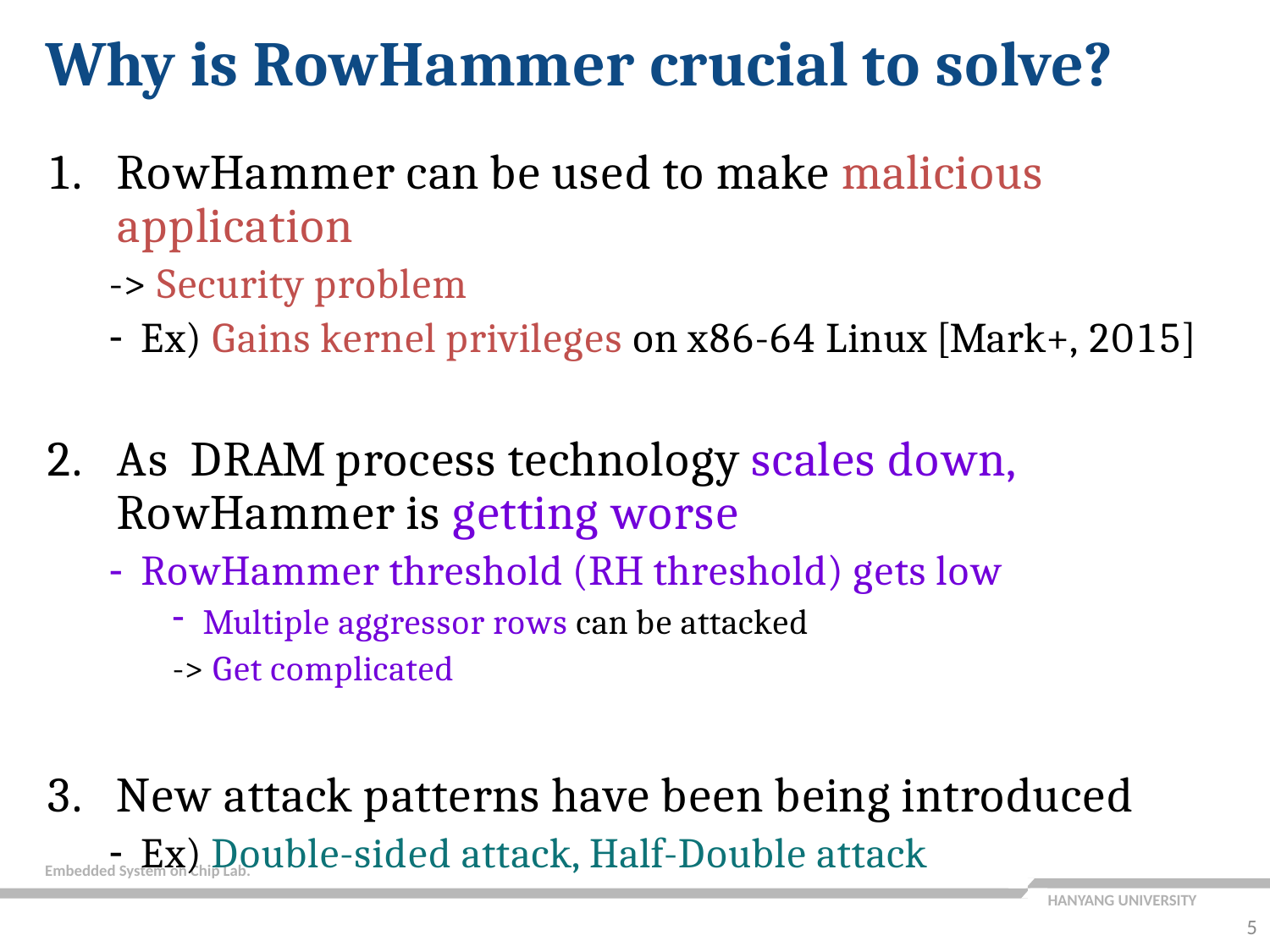

Why is RowHammer crucial to solve?
RowHammer can be used to make malicious application
-> Security problem
Ex) Gains kernel privileges on x86-64 Linux [Mark+, 2015]

As  DRAM process technology scales down, RowHammer is getting worse
RowHammer threshold (RH threshold) gets low
Multiple aggressor rows can be attacked
-> Get complicated

New attack patterns have been being introduced
Ex) Double-sided attack, Half-Double attack

5